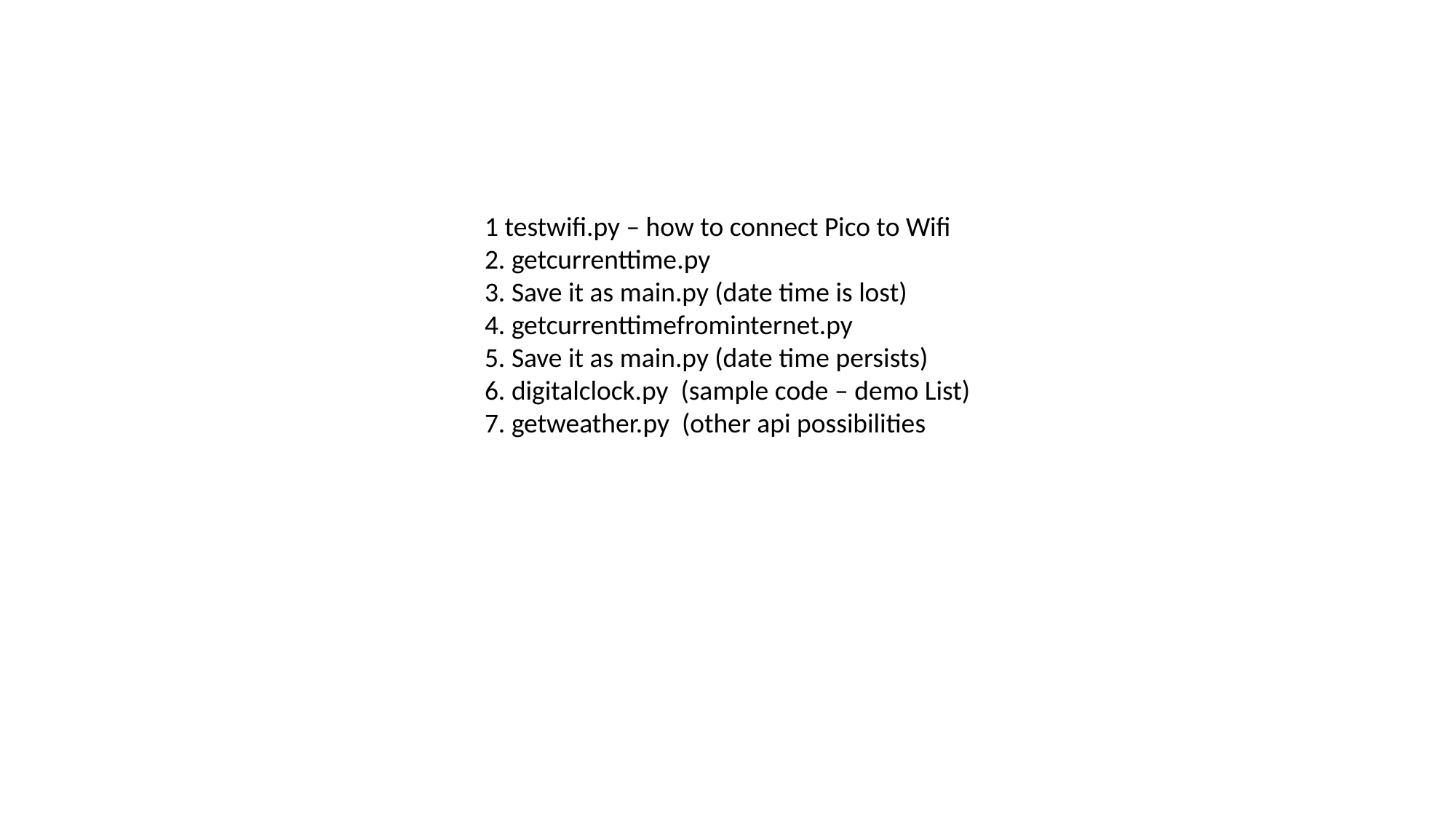

1 testwifi.py – how to connect Pico to Wifi
2. getcurrenttime.py
3. Save it as main.py (date time is lost)
4. getcurrenttimefrominternet.py
5. Save it as main.py (date time persists)
6. digitalclock.py  (sample code – demo List)
7. getweather.py  (other api possibilities